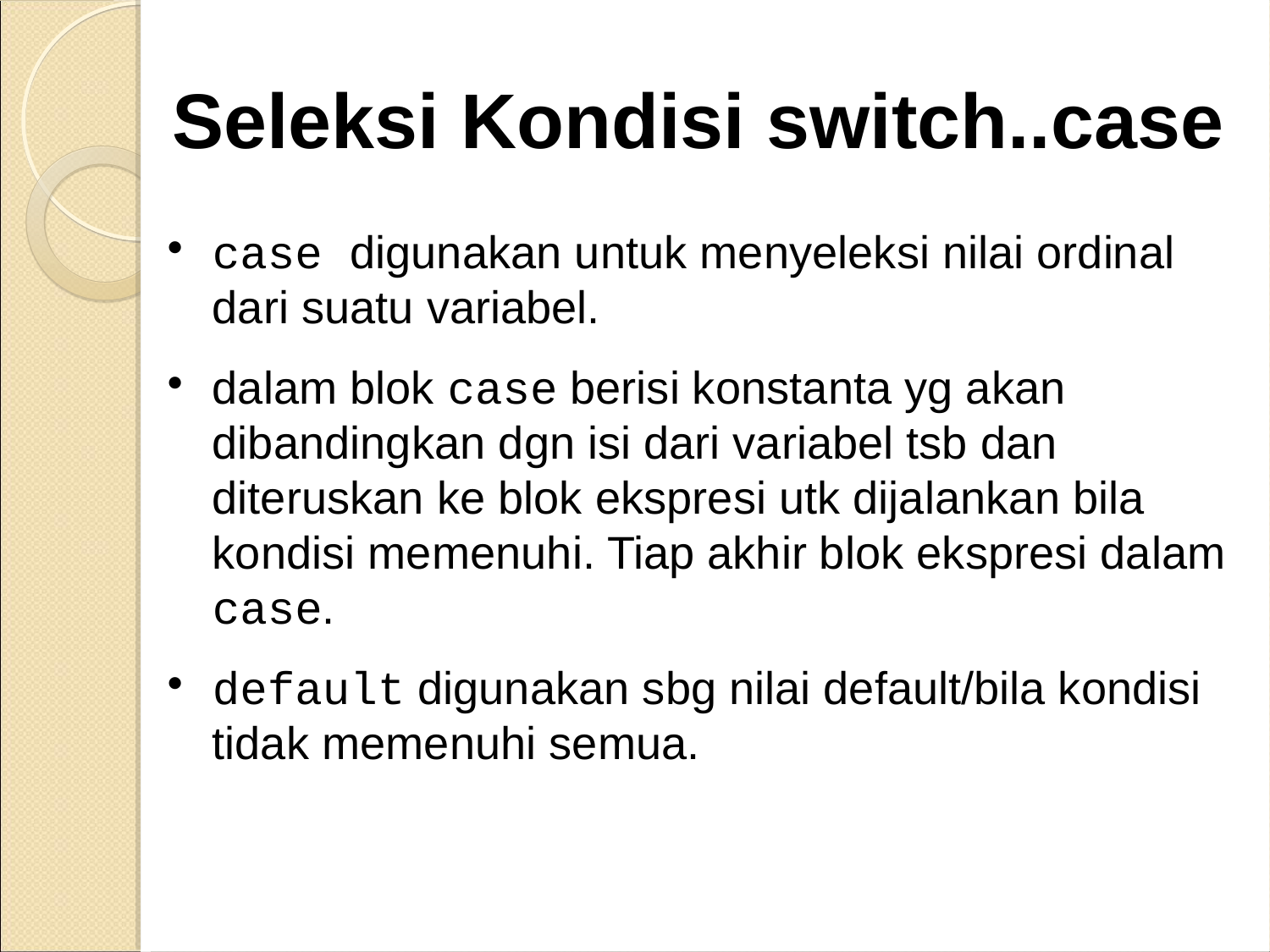

Seleksi Kondisi switch..case
case digunakan untuk menyeleksi nilai ordinal dari suatu variabel.
dalam blok case berisi konstanta yg akan dibandingkan dgn isi dari variabel tsb dan diteruskan ke blok ekspresi utk dijalankan bila kondisi memenuhi. Tiap akhir blok ekspresi dalam case.
default digunakan sbg nilai default/bila kondisi tidak memenuhi semua.